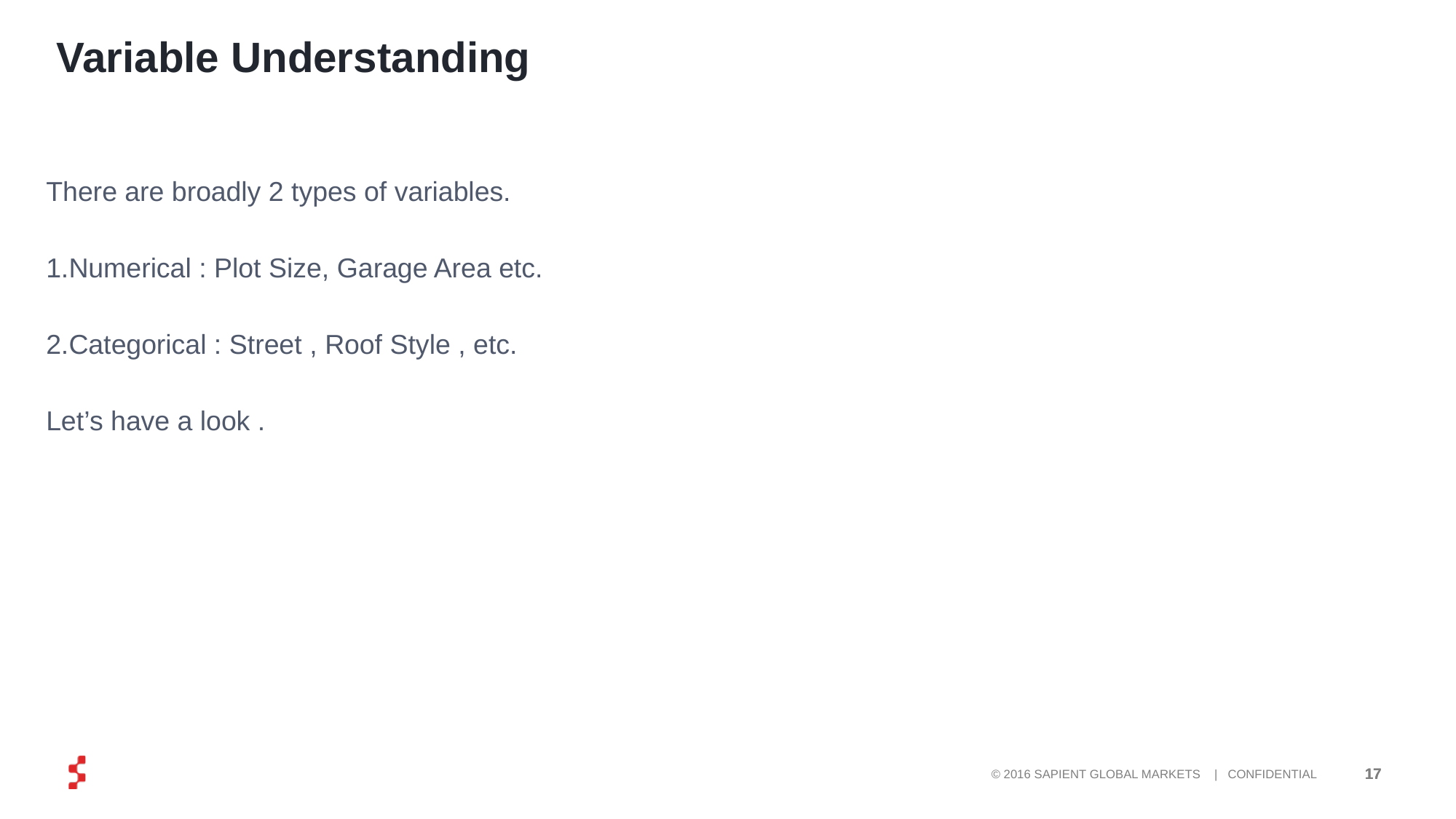

# Variable Understanding
There are broadly 2 types of variables.

1.Numerical : Plot Size, Garage Area etc.

2.Categorical : Street , Roof Style , etc.

Let’s have a look .